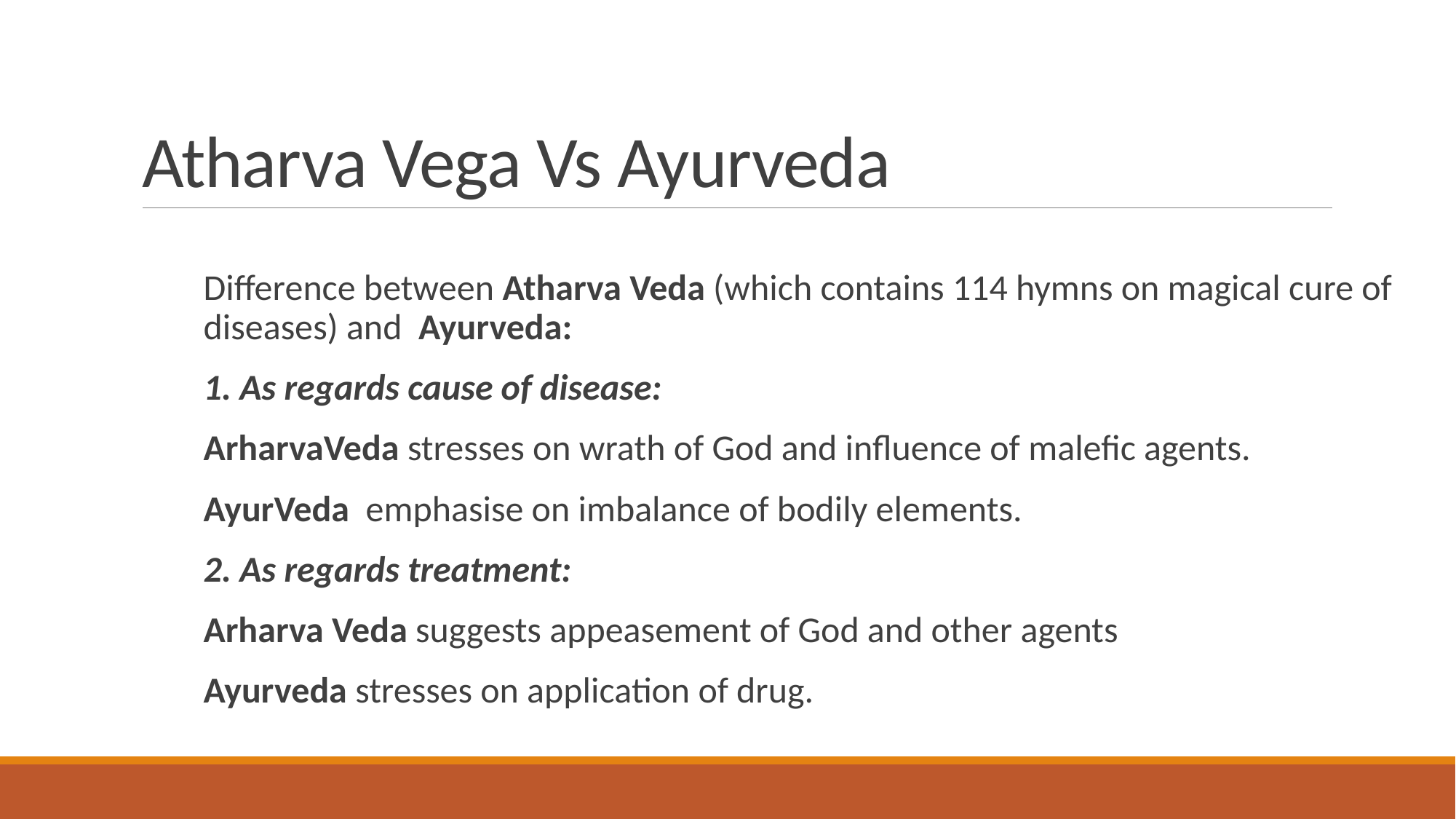

# Atharva Vega Vs Ayurveda
Difference between Atharva Veda (which contains 114 hymns on magical cure of diseases) and  Ayurveda:
1. As regards cause of disease:
ArharvaVeda stresses on wrath of God and influence of malefic agents.
AyurVeda  emphasise on imbalance of bodily elements.
2. As regards treatment:
Arharva Veda suggests appeasement of God and other agents
Ayurveda stresses on application of drug.